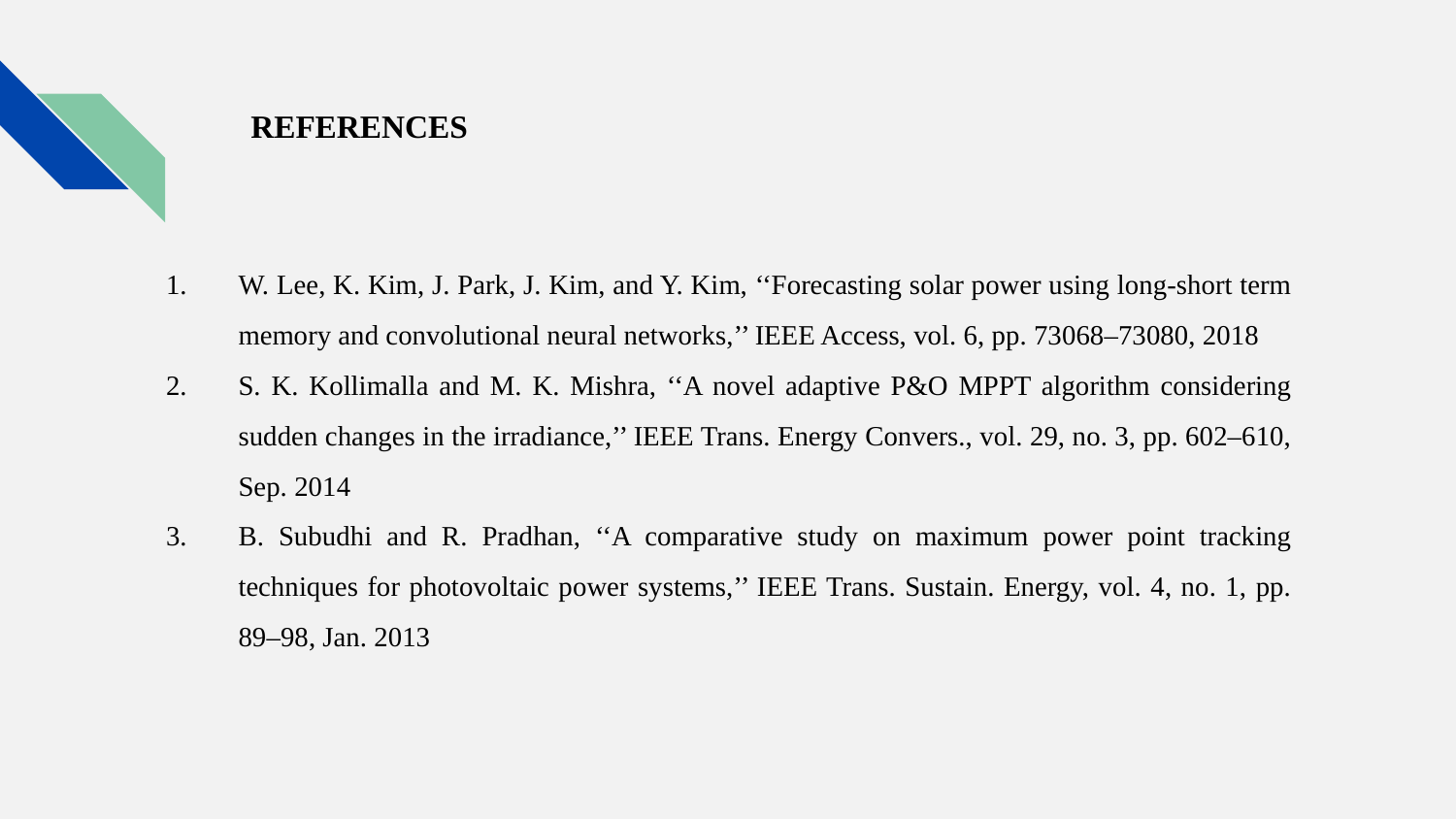

# REFERENCES
W. Lee, K. Kim, J. Park, J. Kim, and Y. Kim, ‘‘Forecasting solar power using long-short term memory and convolutional neural networks,’’ IEEE Access, vol. 6, pp. 73068–73080, 2018
S. K. Kollimalla and M. K. Mishra, ‘‘A novel adaptive P&O MPPT algorithm considering sudden changes in the irradiance,’’ IEEE Trans. Energy Convers., vol. 29, no. 3, pp. 602–610, Sep. 2014
B. Subudhi and R. Pradhan, ‘‘A comparative study on maximum power point tracking techniques for photovoltaic power systems,’’ IEEE Trans. Sustain. Energy, vol. 4, no. 1, pp. 89–98, Jan. 2013